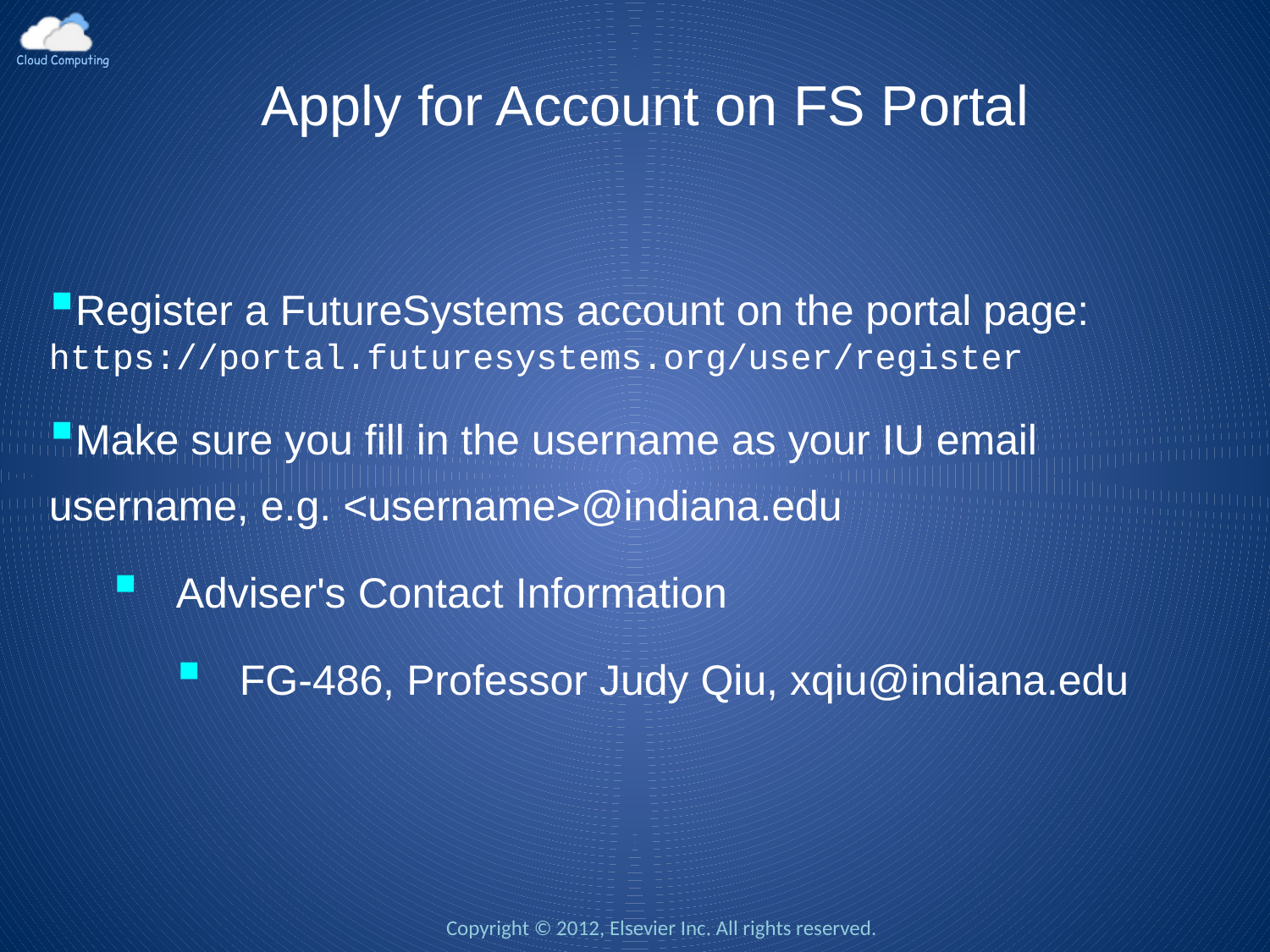

Apply for Account on FS Portal
Register a FutureSystems account on the portal page:
https://portal.futuresystems.org/user/register
Make sure you fill in the username as your IU email username, e.g. <username>@indiana.edu
Adviser's Contact Information
FG-486, Professor Judy Qiu, xqiu@indiana.edu